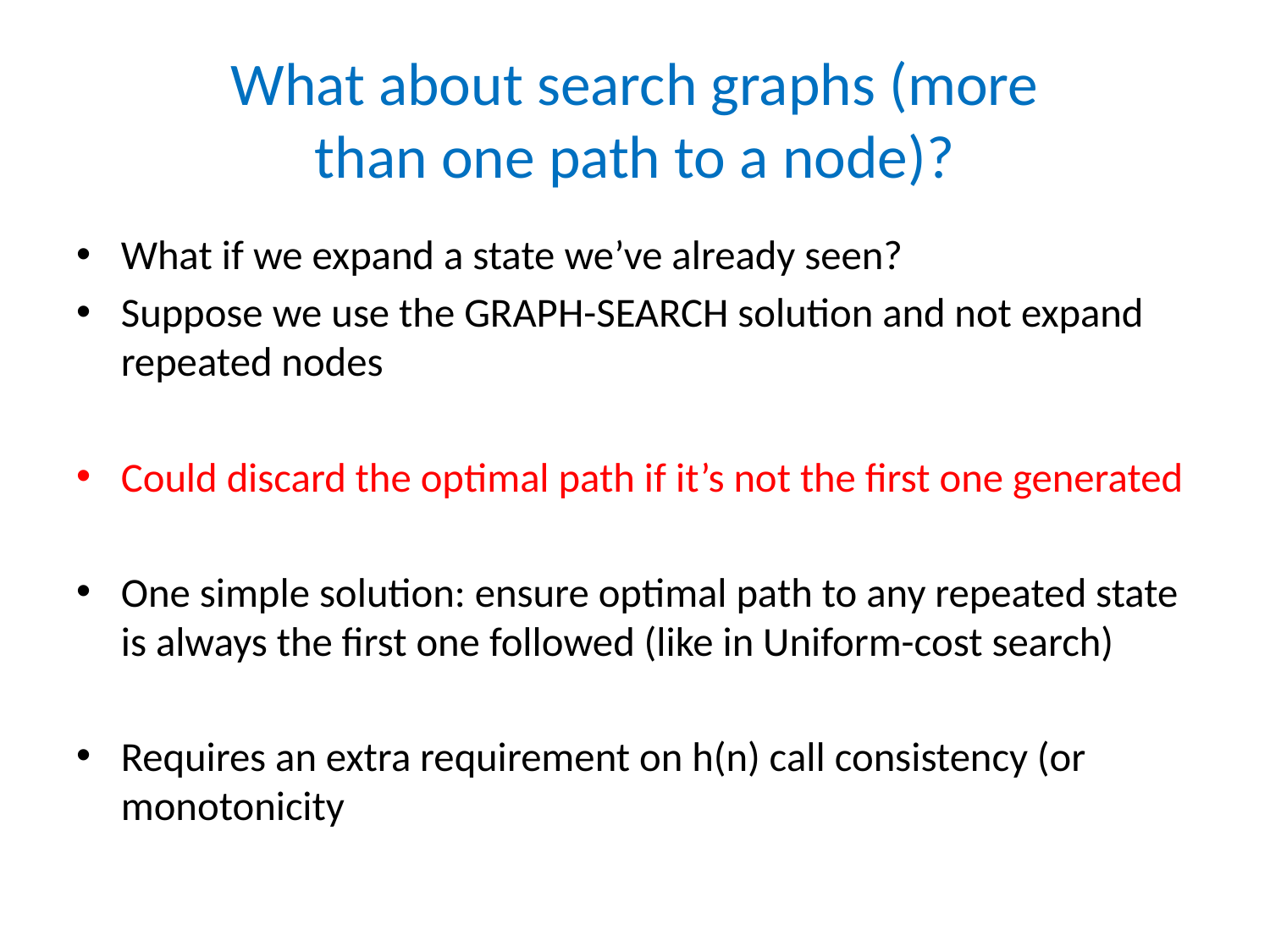

# What about search graphs (more than one path to a node)?
What if we expand a state we’ve already seen?
Suppose we use the GRAPH-SEARCH solution and not expand repeated nodes

Could discard the optimal path if it’s not the first one generated

One simple solution: ensure optimal path to any repeated state is always the first one followed (like in Uniform-cost search)

Requires an extra requirement on h(n) call consistency (or monotonicity